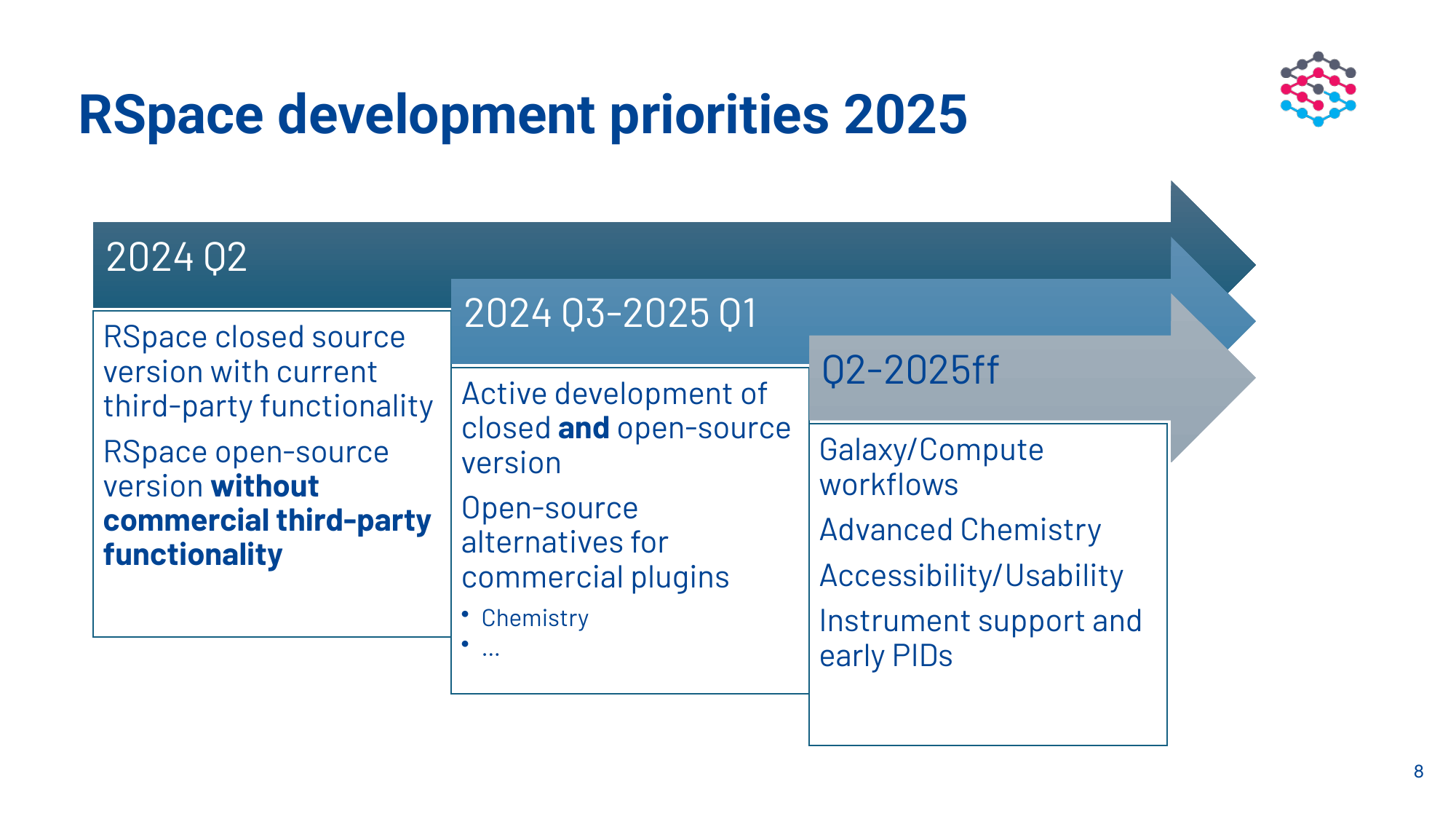

# RSpace development priorities 2025
2024 Q2
RSpace closed source version with current third-party functionality
RSpace open-source version without commercial third-party functionality
2024 Q3-2025 Q1
Active development of closed and open-source version
Open-source alternatives for commercial plugins
Chemistry
…
Q2-2025ff
Galaxy/Compute workflows
Advanced Chemistry
Accessibility/Usability
Instrument support and early PIDs